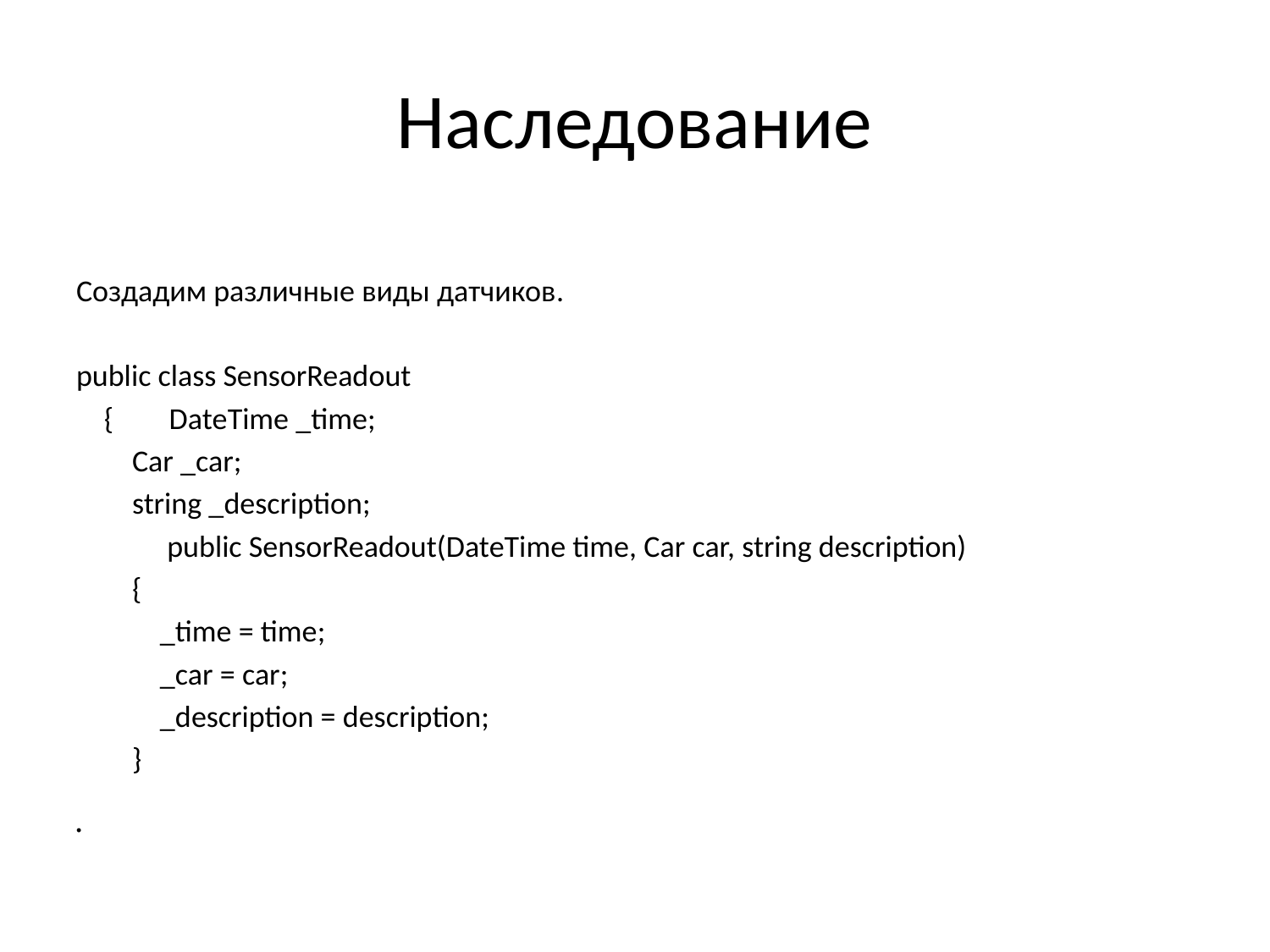

# Наследование

Создадим различные виды датчиков.

public class SensorReadout
    {        DateTime _time;
        Car _car;
        string _description;
             public SensorReadout(DateTime time, Car car, string description)
        {
            _time = time;
            _car = car;
            _description = description;
        }